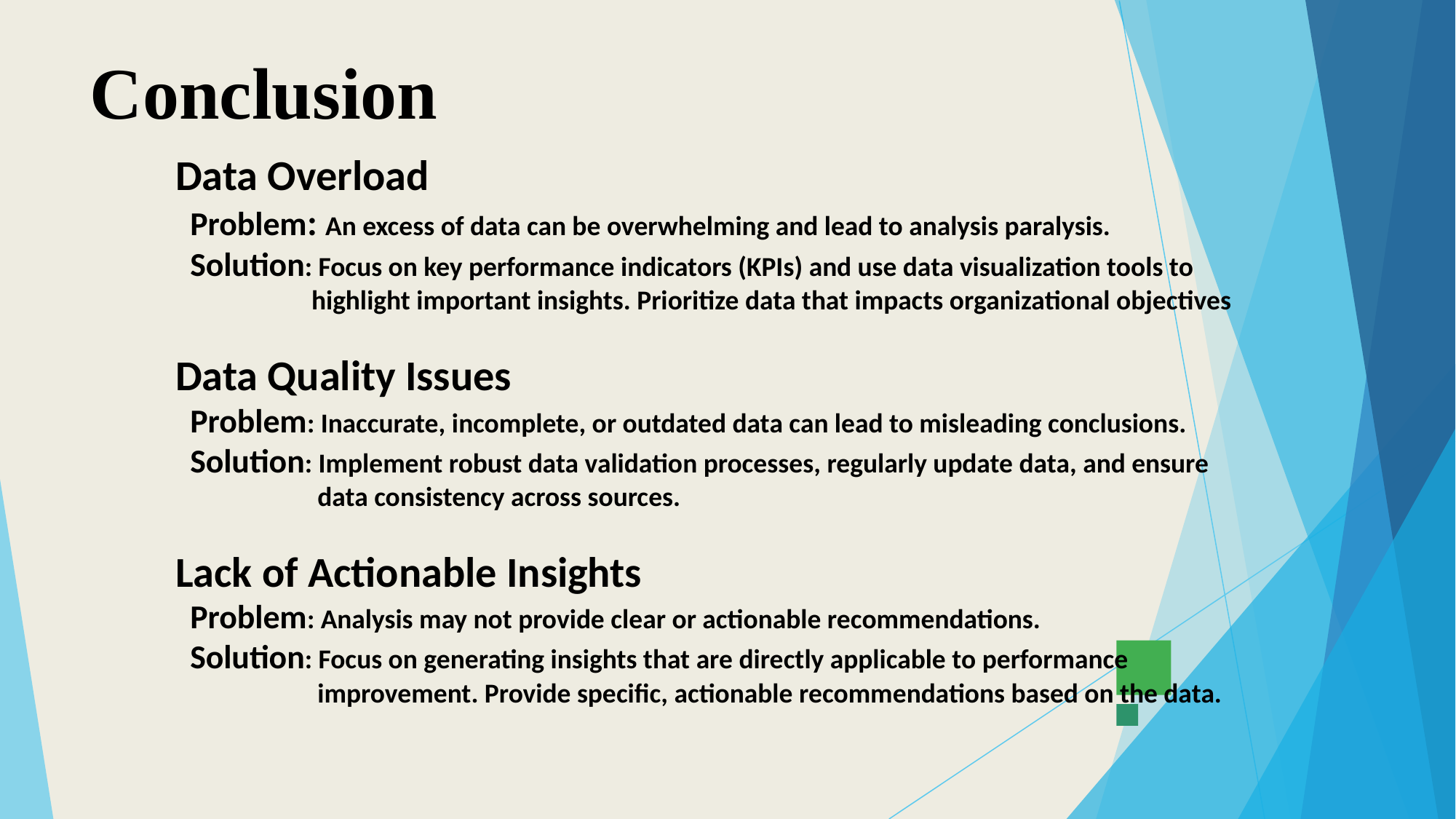

# Conclusion
Data Overload
  Problem: An excess of data can be overwhelming and lead to analysis paralysis.
  Solution: Focus on key performance indicators (KPIs) and use data visualization tools to
                      highlight important insights. Prioritize data that impacts organizational objectives

Data Quality Issues
  Problem: Inaccurate, incomplete, or outdated data can lead to misleading conclusions.
  Solution: Implement robust data validation processes, regularly update data, and ensure
                       data consistency across sources.

Lack of Actionable Insights
  Problem: Analysis may not provide clear or actionable recommendations.
  Solution: Focus on generating insights that are directly applicable to performance
                       improvement. Provide specific, actionable recommendations based on the data.